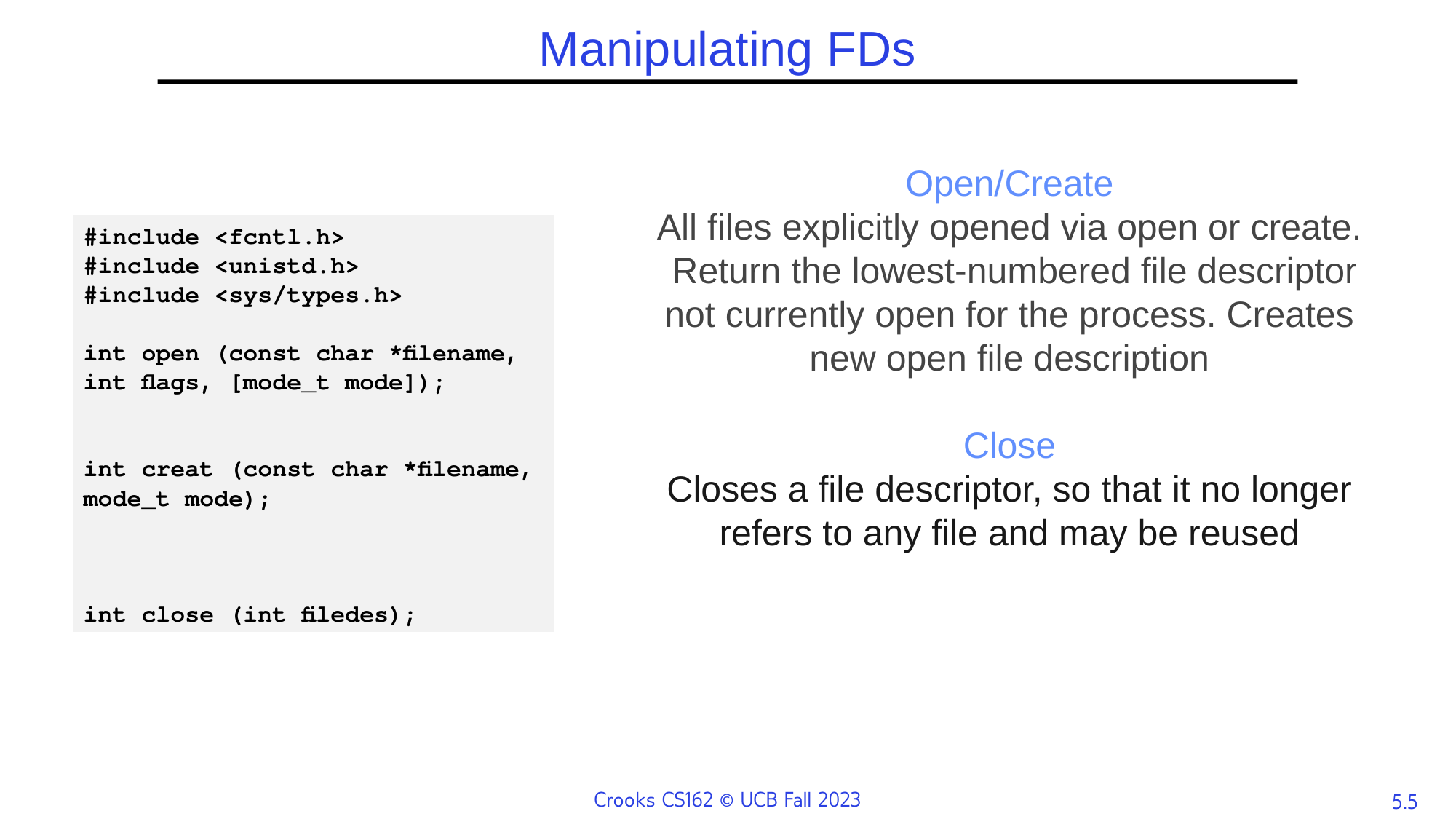

# Manipulating FDs
Open/Create
All files explicitly opened via open or create.  Return the lowest-numbered file descriptor not currently open for the process. Creates new open file description

Close
Closes a file descriptor, so that it no longer refers to any file and may be reused

#include <fcntl.h>
#include <unistd.h>
#include <sys/types.h>

int open (const char *filename, int flags, [mode_t mode]);

int creat (const char *filename, mode_t mode);

int close (int filedes);